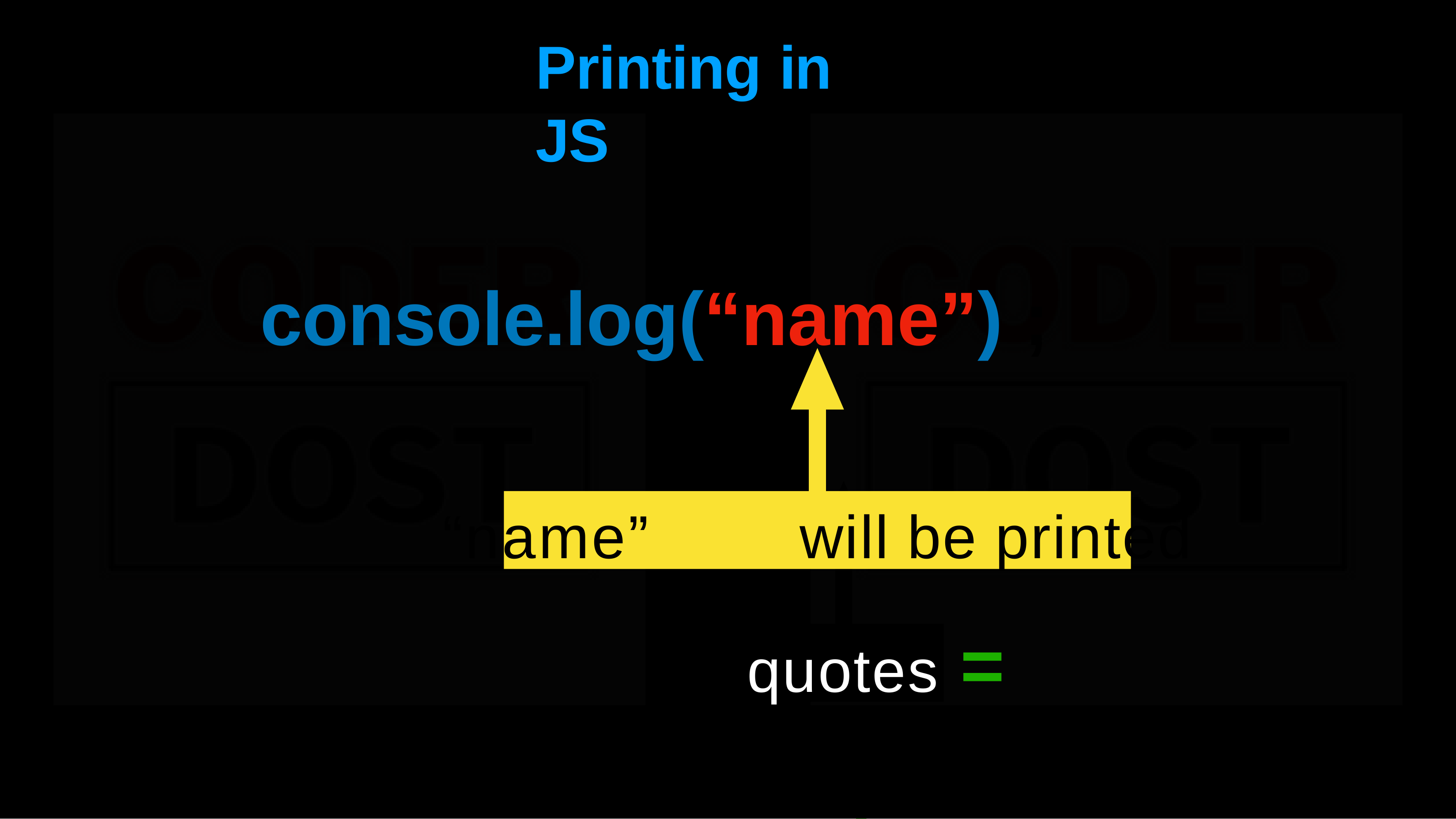

# Printing	in	JS

console.log(“name”) ;

“name”	will	be	printed
quotes =	String